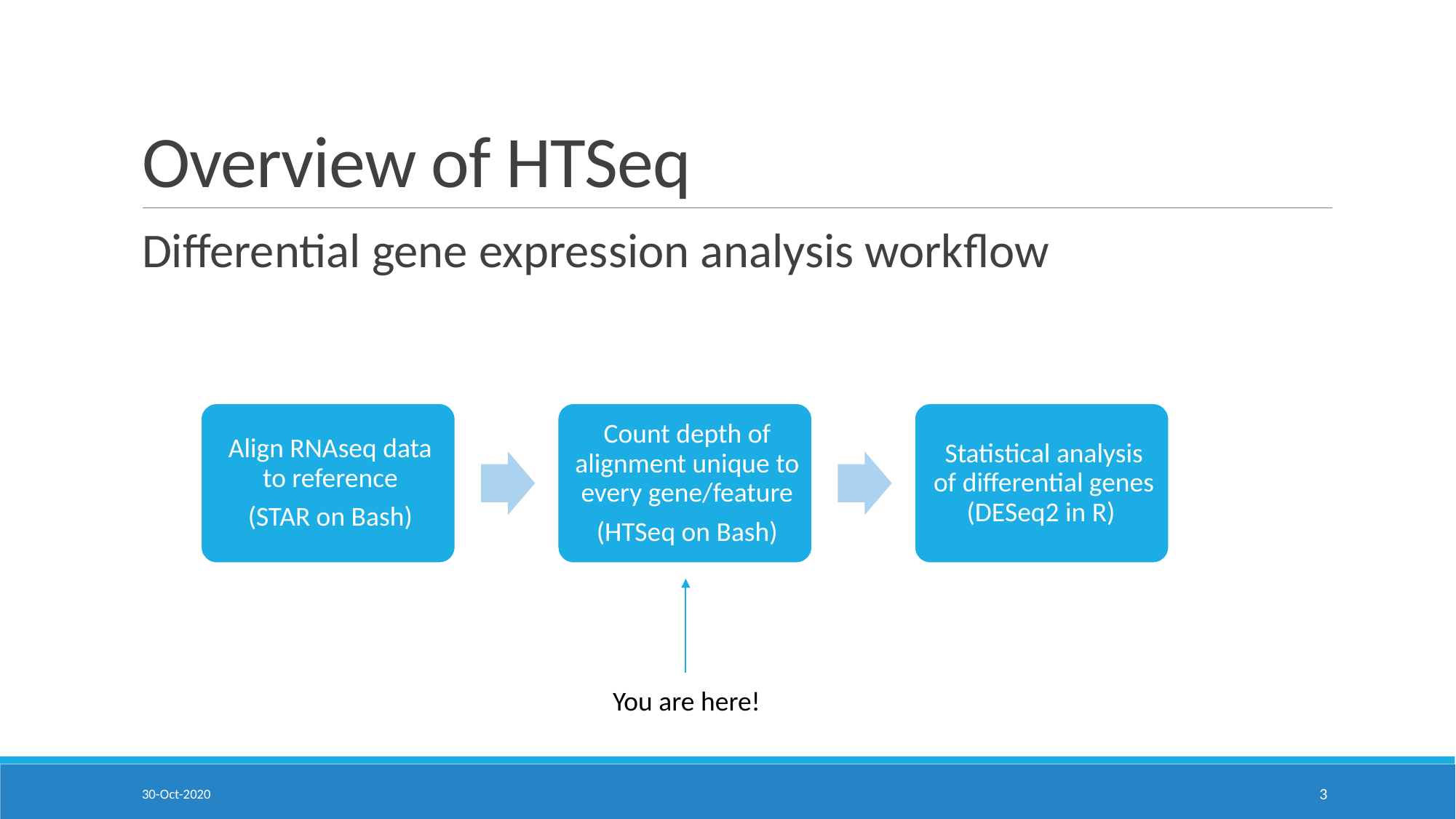

# Overview of HTSeq
Align RNAseq data to reference
(STAR on Bash)

Count depth of alignment unique to every gene/feature
(HTSeq on Bash)

Statistical analysis of differential genes (DESeq2 in R)
Differential gene expression analysis workflow
You are here!
30-Oct-2020
3